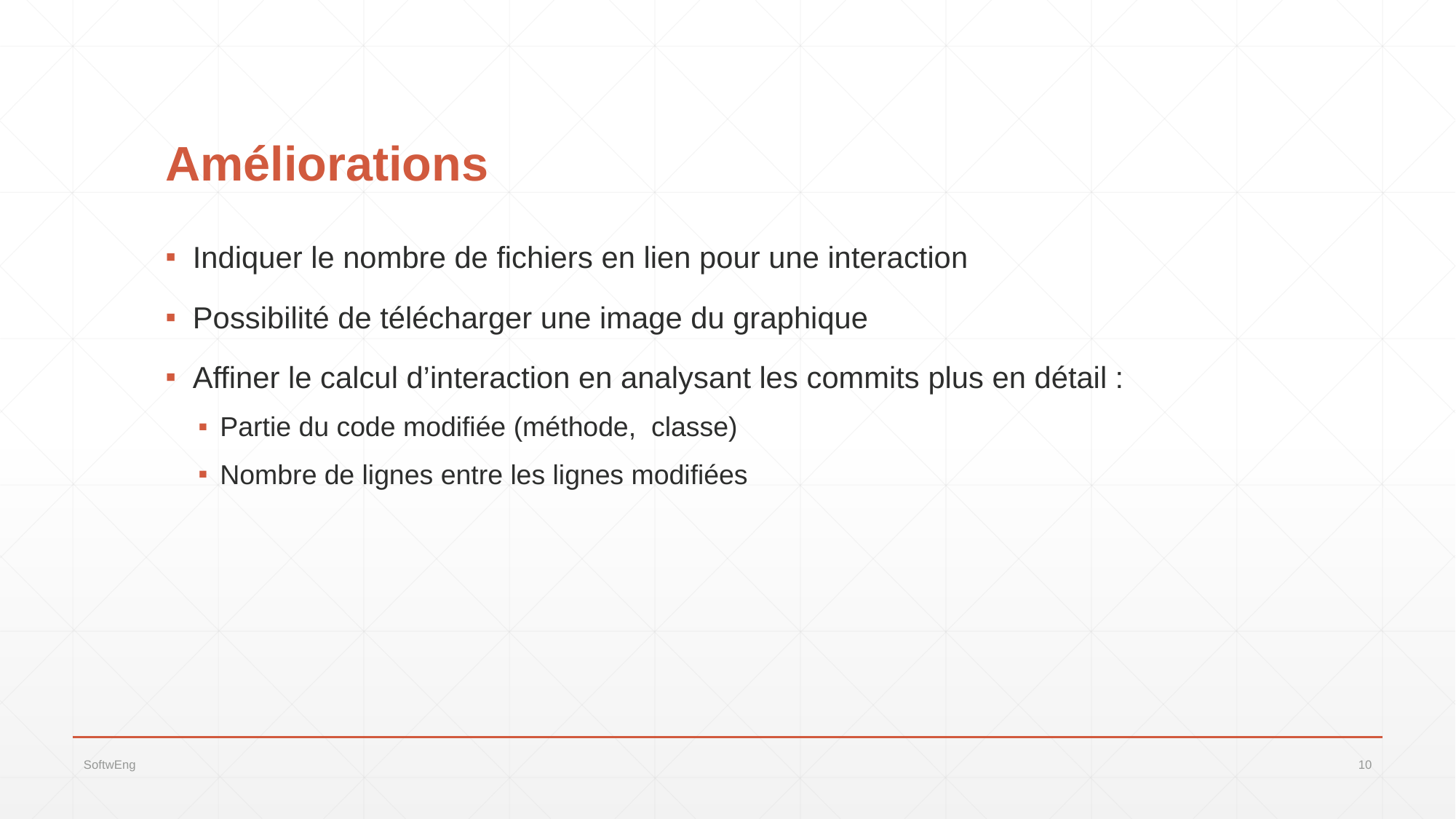

# Améliorations
Indiquer le nombre de fichiers en lien pour une interaction
Possibilité de télécharger une image du graphique
Affiner le calcul d’interaction en analysant les commits plus en détail :
Partie du code modifiée (méthode,  classe)
Nombre de lignes entre les lignes modifiées
SoftwEng
10